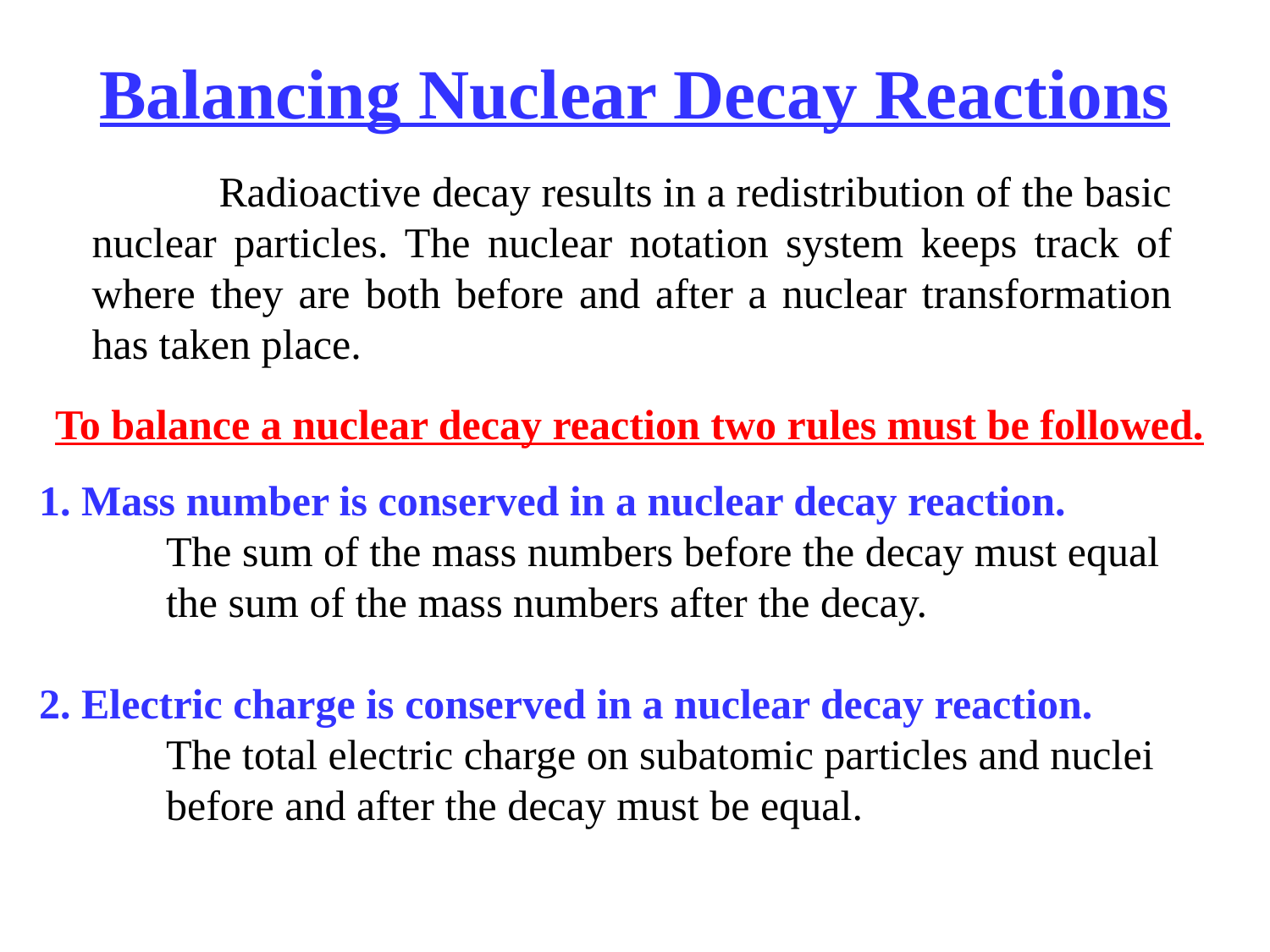

Balancing Nuclear Decay Reactions
		Radioactive decay results in a redistribution of the basic nuclear particles. The nuclear notation system keeps track of where they are both before and after a nuclear transformation has taken place.

To balance a nuclear decay reaction two rules must be followed.

1. Mass number is conserved in a nuclear decay reaction.
	The sum of the mass numbers before the decay must equal
	the sum of the mass numbers after the decay.

2. Electric charge is conserved in a nuclear decay reaction.
	The total electric charge on subatomic particles and nuclei
	before and after the decay must be equal.